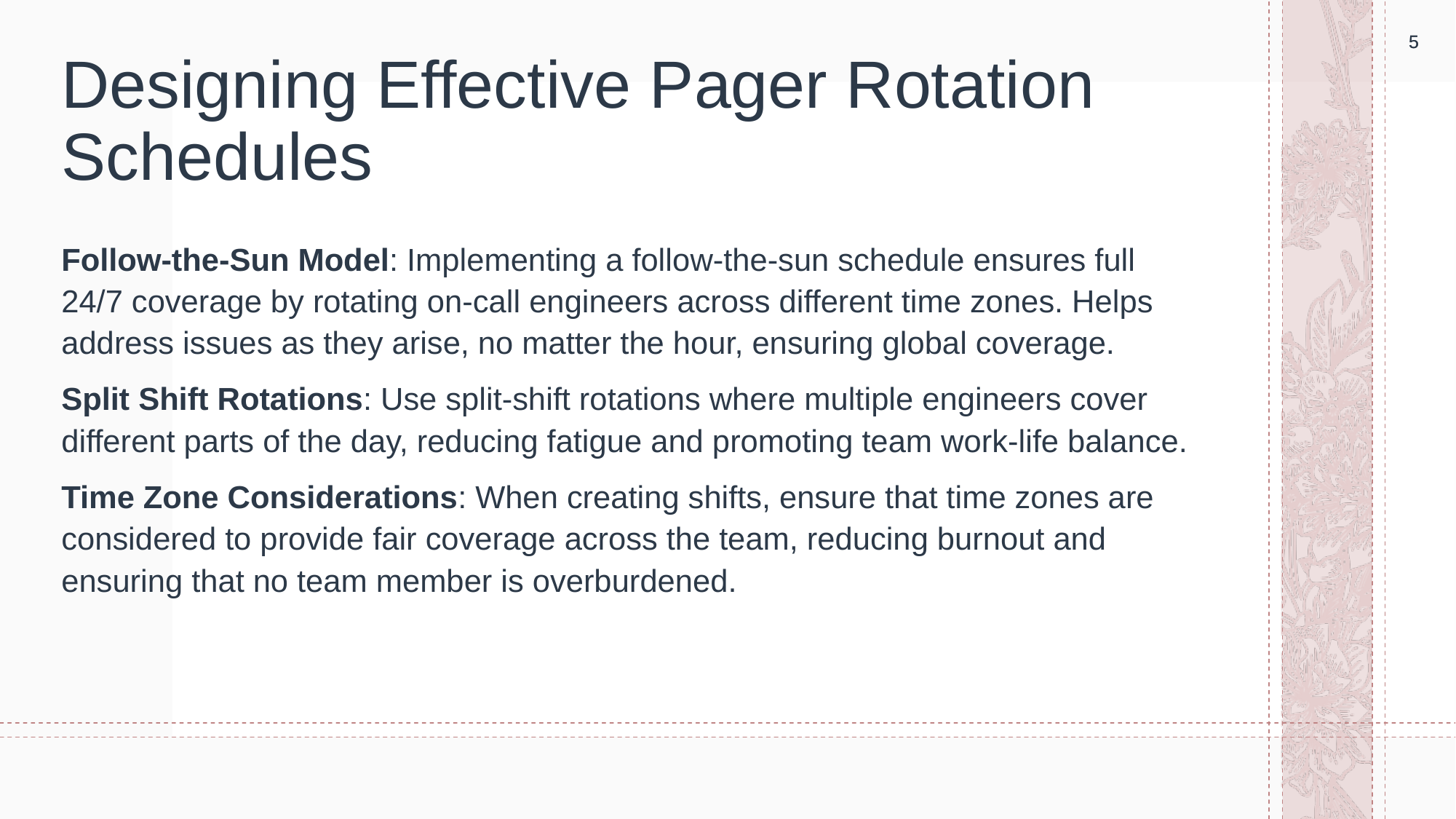

5
5
# Designing Effective Pager Rotation Schedules
Follow-the-Sun Model: Implementing a follow-the-sun schedule ensures full 24/7 coverage by rotating on-call engineers across different time zones. Helps address issues as they arise, no matter the hour, ensuring global coverage.
Split Shift Rotations: Use split-shift rotations where multiple engineers cover different parts of the day, reducing fatigue and promoting team work-life balance.
Time Zone Considerations: When creating shifts, ensure that time zones are considered to provide fair coverage across the team, reducing burnout and ensuring that no team member is overburdened.